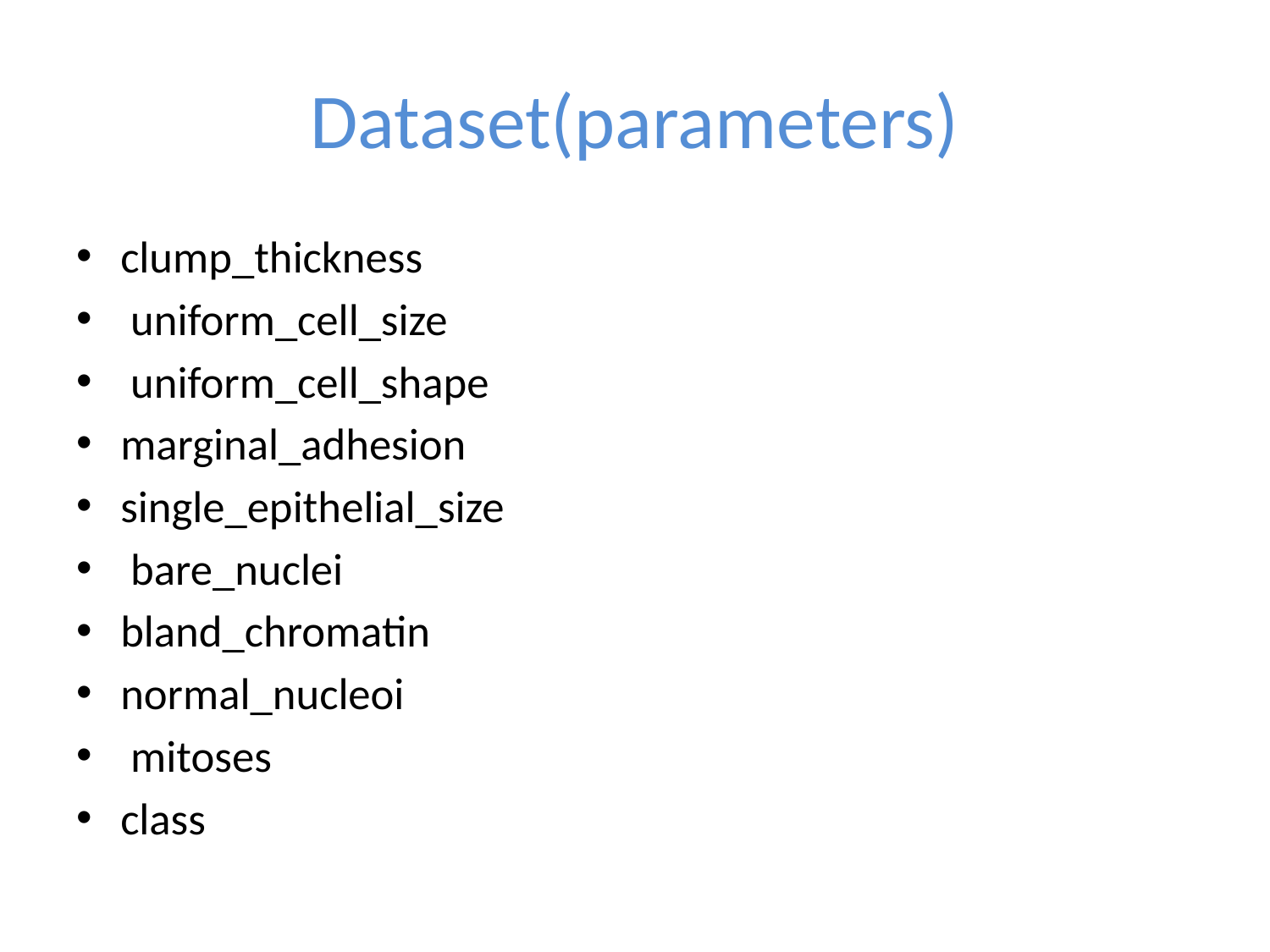

# Dataset(parameters)
clump_thickness
 uniform_cell_size
 uniform_cell_shape
marginal_adhesion
single_epithelial_size
 bare_nuclei
bland_chromatin
normal_nucleoi
 mitoses
class